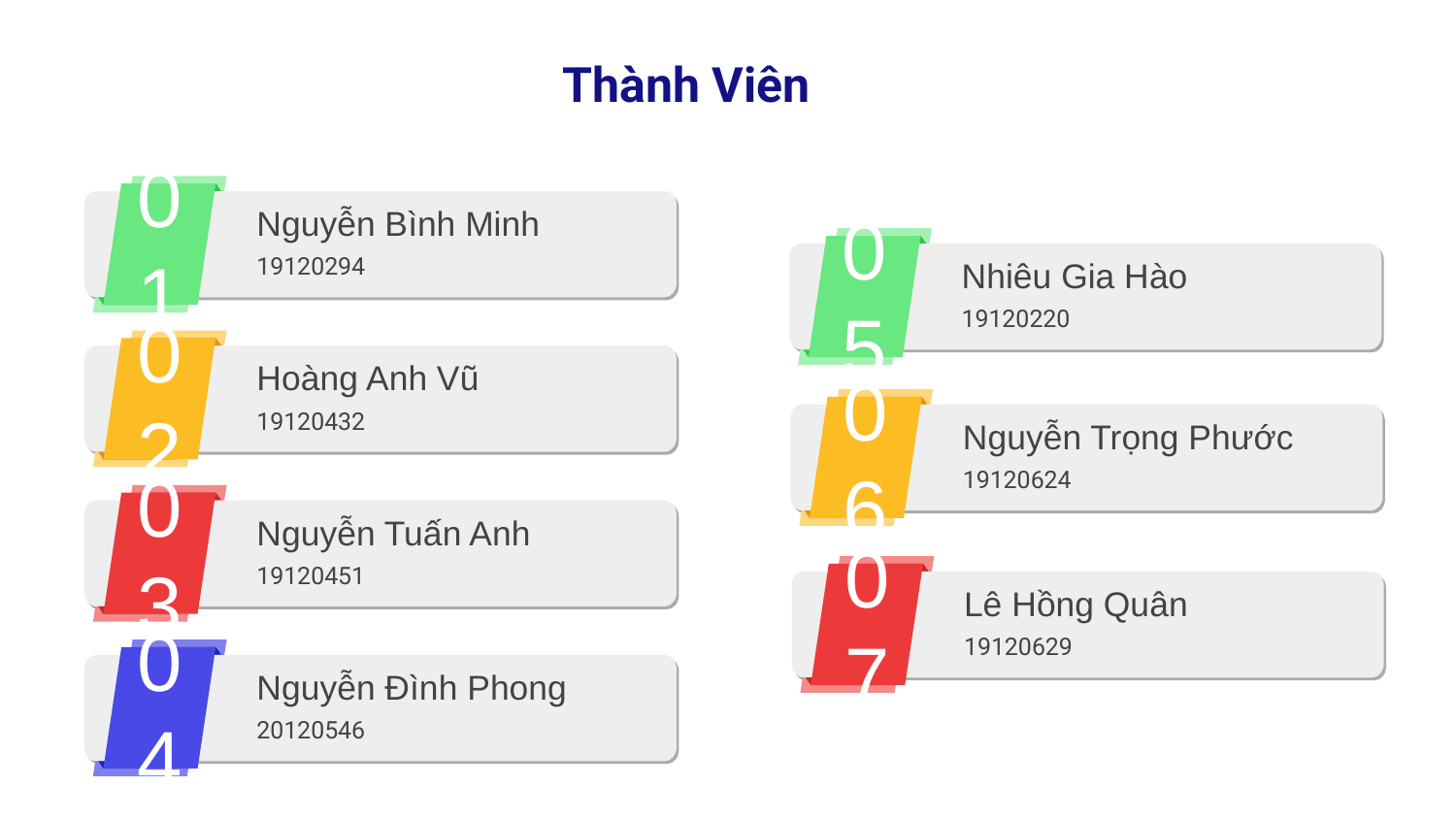

# Thành Viên

01

Nguyễn Bình Minh
19120294

05

Nhiêu Gia Hào
19120220

02

Hoàng Anh Vũ
19120432

06

Nguyễn Trọng Phước
19120624

03

Nguyễn Tuấn Anh
19120451

07

Lê Hồng Quân
19120629

04

Nguyễn Đình Phong
20120546